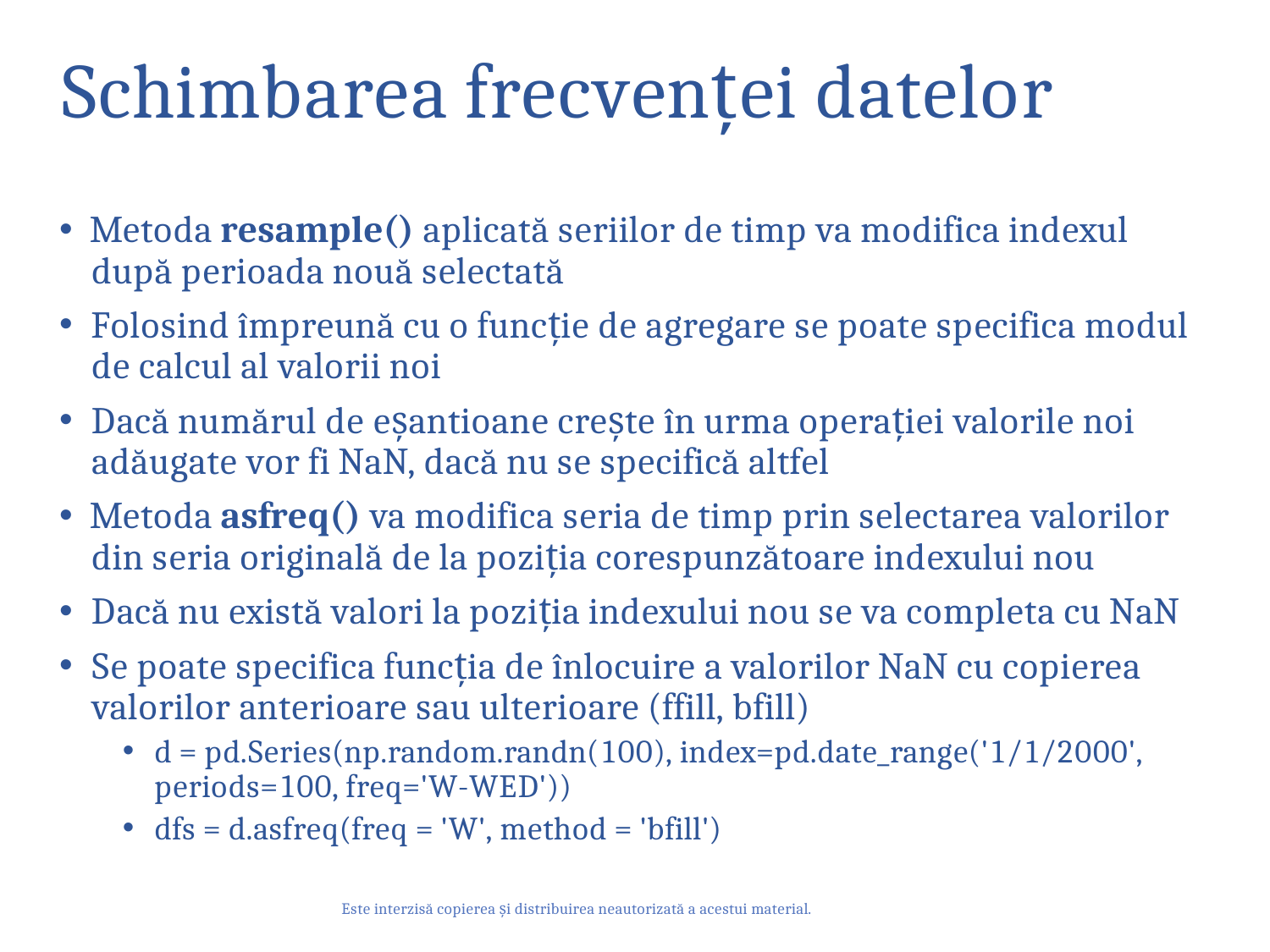

# Schimbarea frecvenței datelor
Metoda resample() aplicată seriilor de timp va modifica indexul după perioada nouă selectată
Folosind împreună cu o funcție de agregare se poate specifica modul de calcul al valorii noi
Dacă numărul de eșantioane crește în urma operației valorile noi adăugate vor fi NaN, dacă nu se specifică altfel
Metoda asfreq() va modifica seria de timp prin selectarea valorilor din seria originală de la poziția corespunzătoare indexului nou
Dacă nu există valori la poziția indexului nou se va completa cu NaN
Se poate specifica funcția de înlocuire a valorilor NaN cu copierea valorilor anterioare sau ulterioare (ffill, bfill)
d = pd.Series(np.random.randn(100), index=pd.date_range('1/1/2000', periods=100, freq='W-WED'))
dfs = d.asfreq(freq = 'W', method = 'bfill')